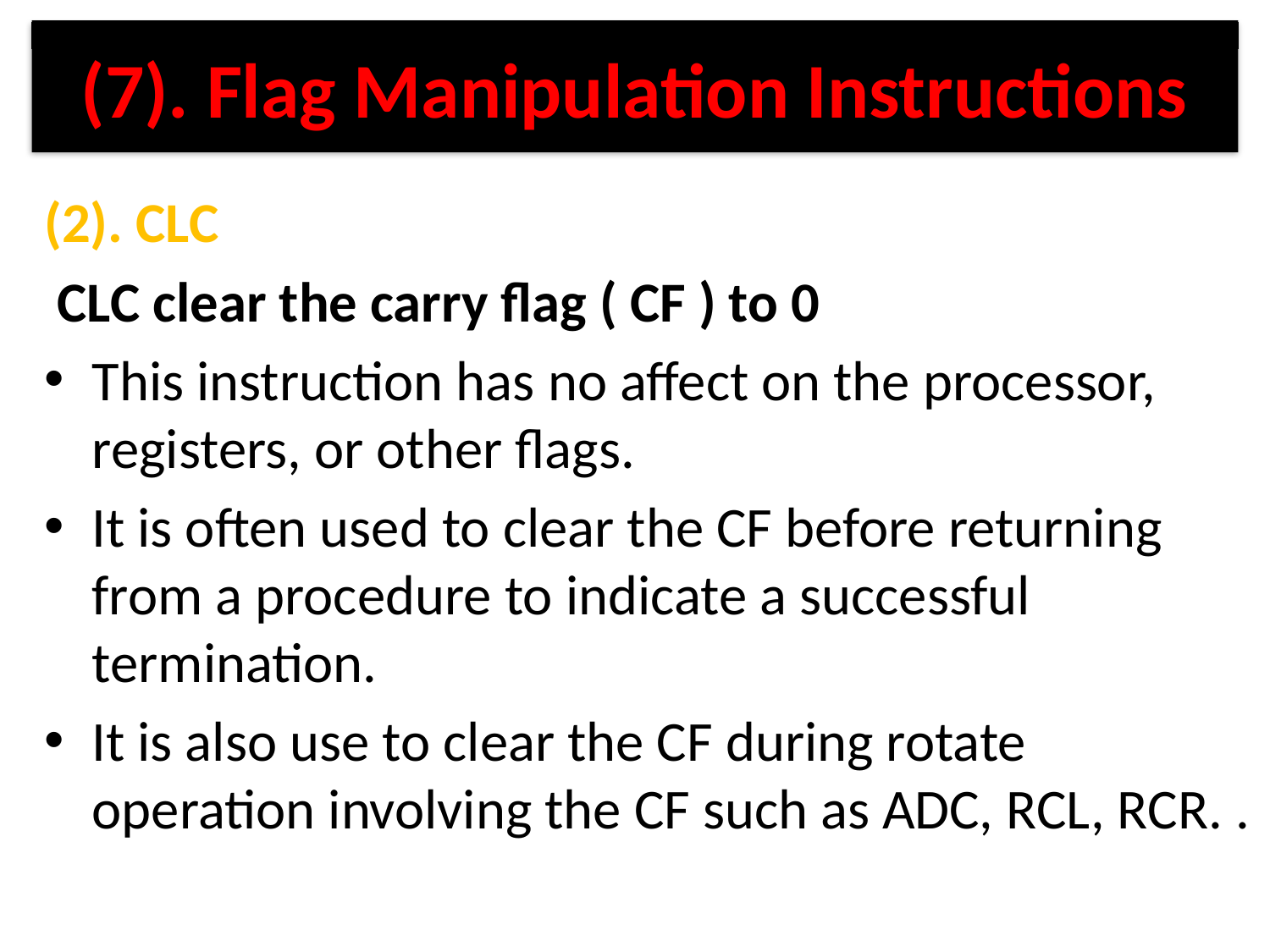

# (7). Flag Manipulation Instructions
(2). CLC
 CLC clear the carry flag ( CF ) to 0
This instruction has no affect on the processor, registers, or other flags.
It is often used to clear the CF before returning from a procedure to indicate a successful termination.
It is also use to clear the CF during rotate operation involving the CF such as ADC, RCL, RCR. .